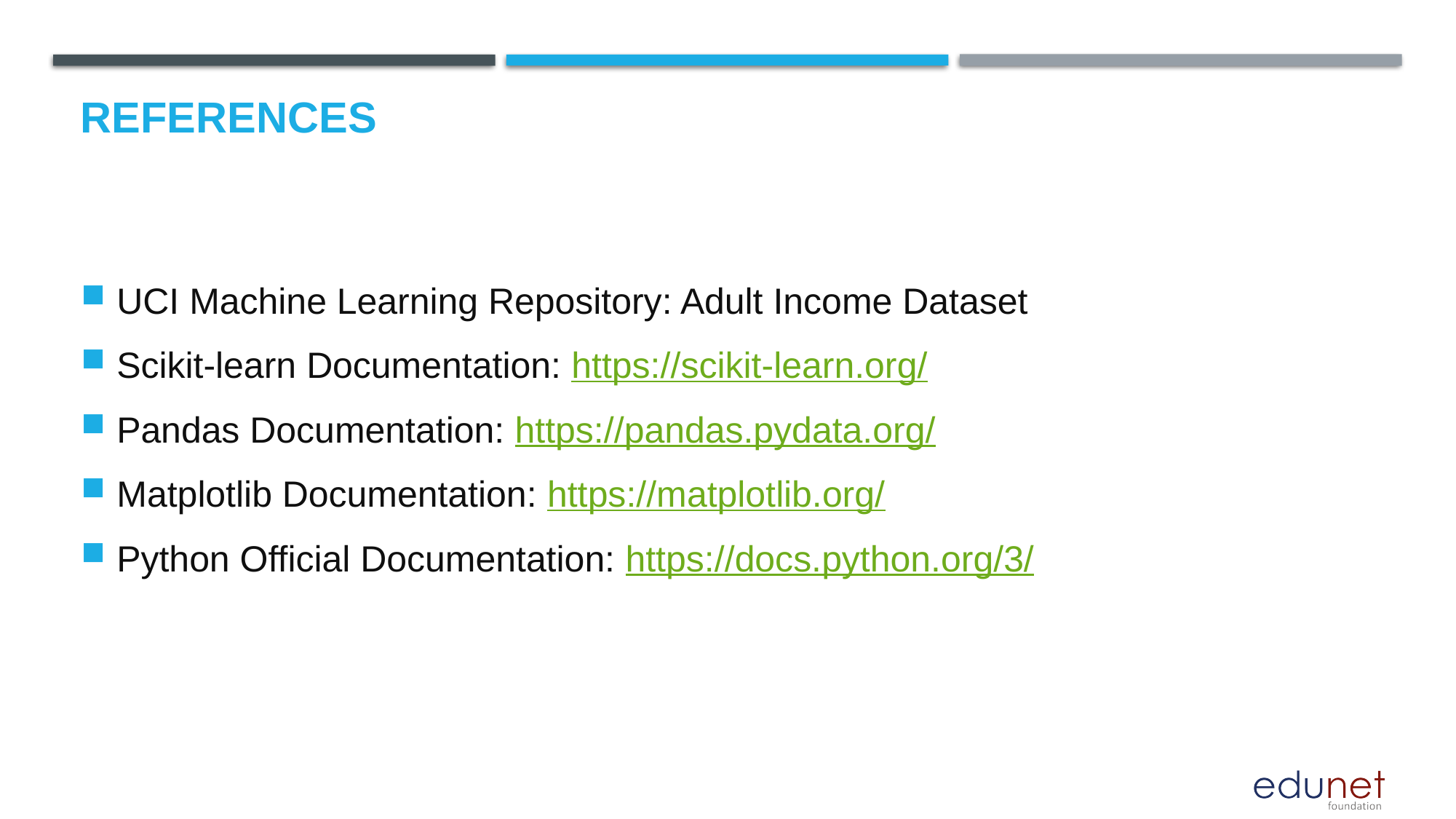

# References

UCI Machine Learning Repository: Adult Income Dataset
Scikit-learn Documentation: https://scikit-learn.org/
Pandas Documentation: https://pandas.pydata.org/
Matplotlib Documentation: https://matplotlib.org/
Python Official Documentation: https://docs.python.org/3/